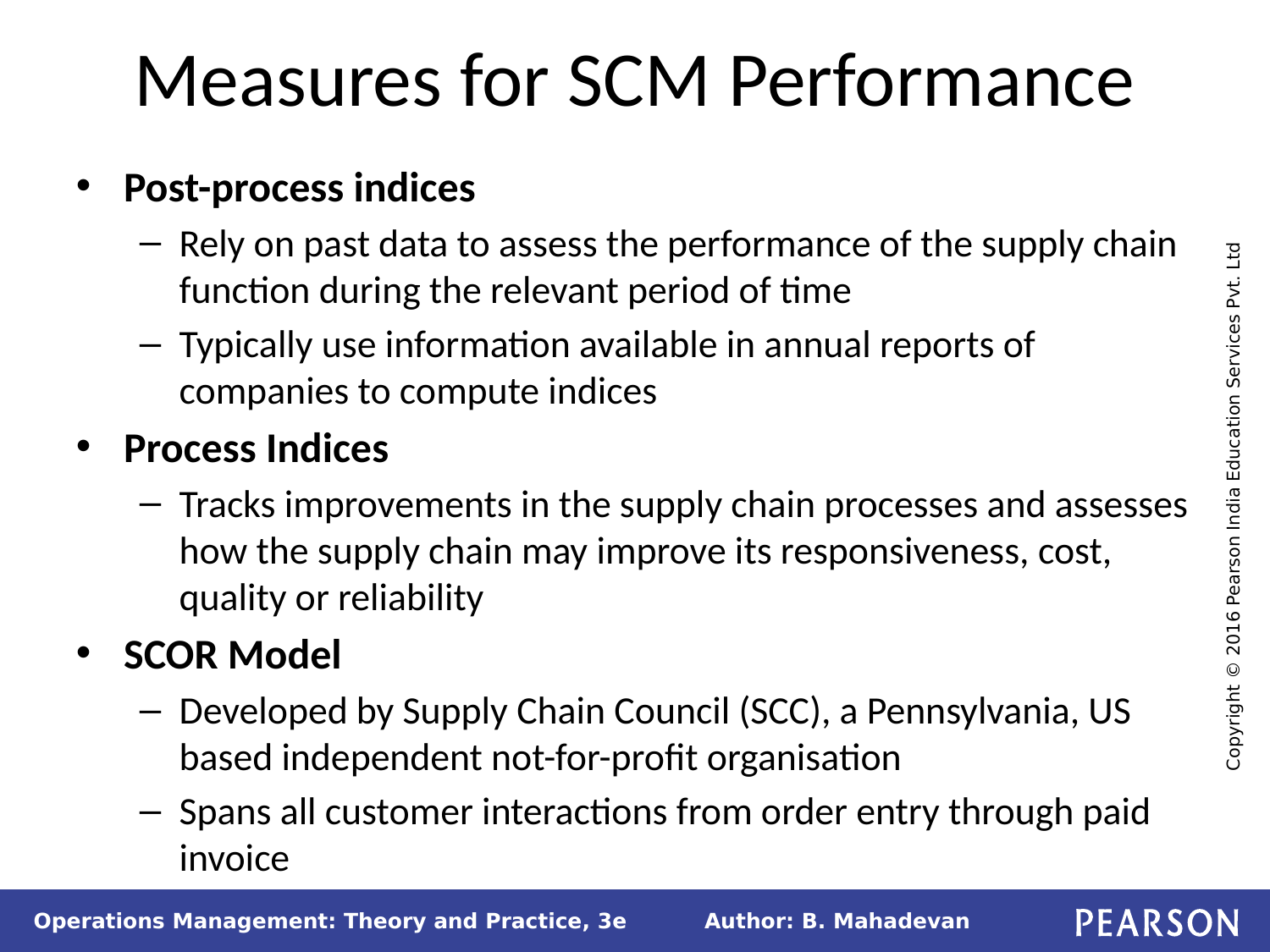

# Measures for SCM Performance
Post-process indices
Rely on past data to assess the performance of the supply chain function during the relevant period of time
Typically use information available in annual reports of companies to compute indices
Process Indices
Tracks improvements in the supply chain processes and assesses how the supply chain may improve its responsiveness, cost, quality or reliability
SCOR Model
Developed by Supply Chain Council (SCC), a Pennsylvania, US based independent not-for-profit organisation
Spans all customer interactions from order entry through paid invoice